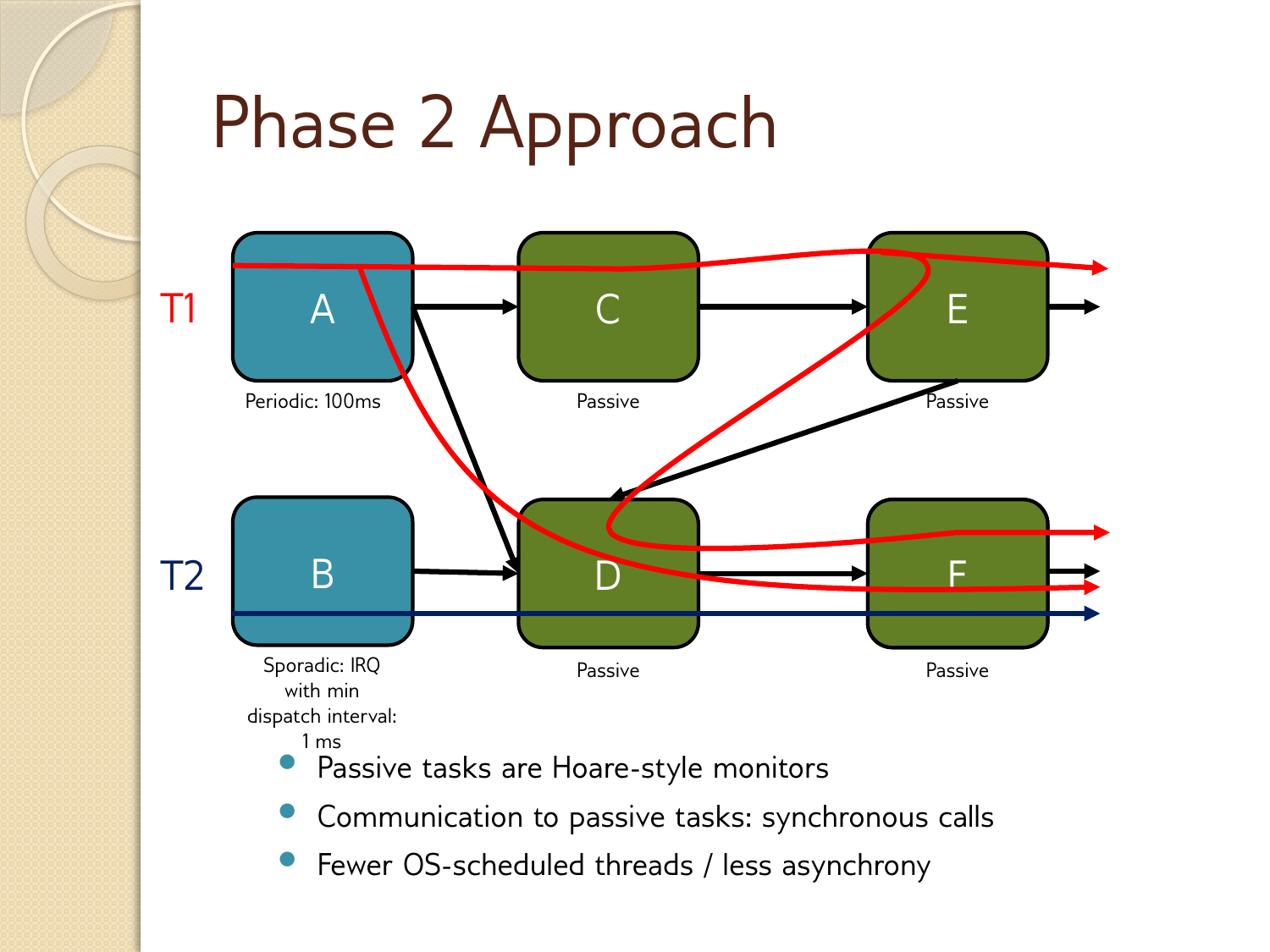

# Phase 2 Approach
A
C
E

T1
Periodic: 100ms
Passive
Passive
B
D
A
F
T2
Sporadic: IRQ with min dispatch interval: 1 ms
Passive
Passive
Passive tasks are Hoare-style monitors
Communication to passive tasks: synchronous calls
Fewer OS-scheduled threads / less asynchrony